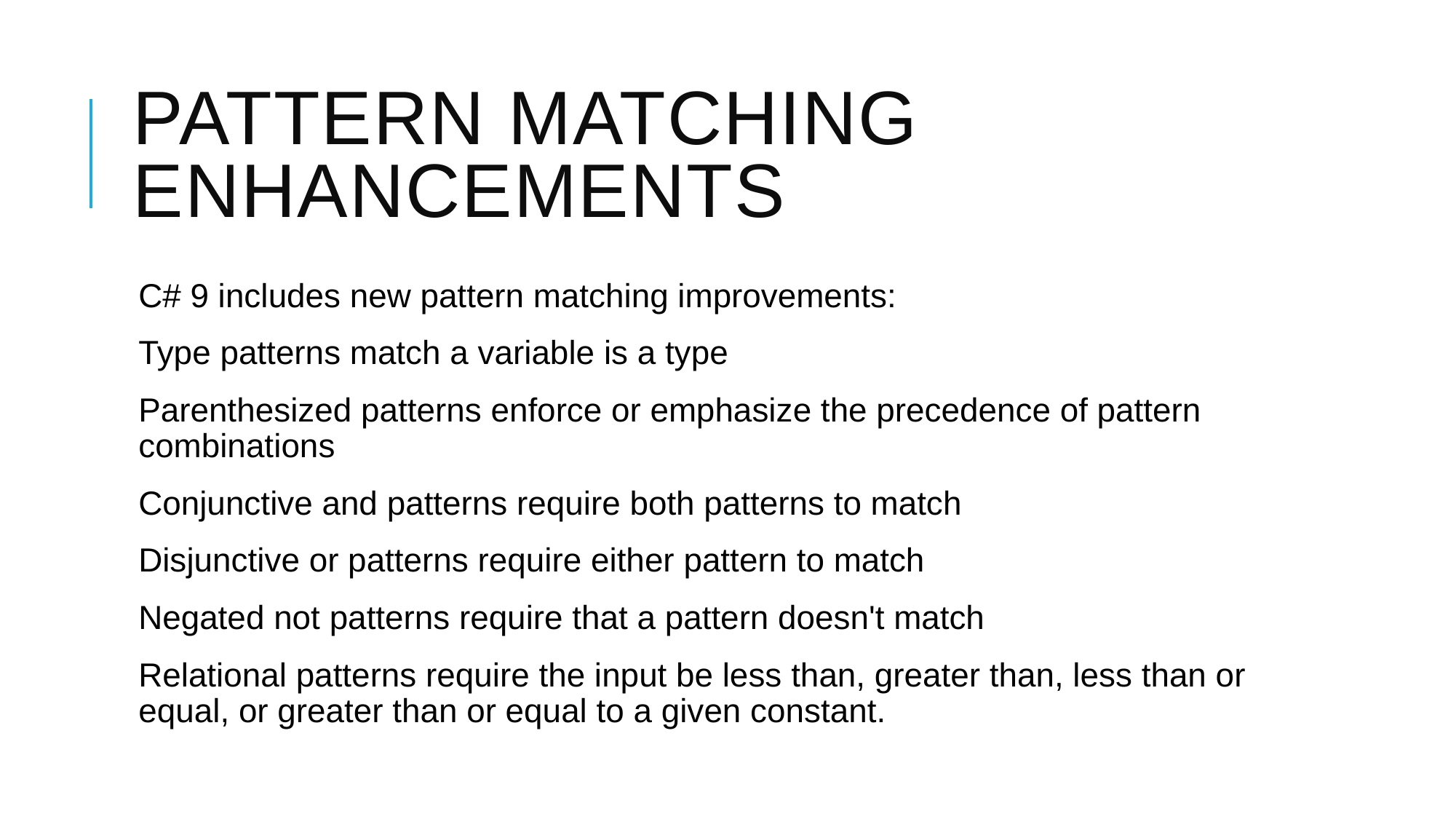

# Pattern matching enhancements
C# 9 includes new pattern matching improvements:
Type patterns match a variable is a type
Parenthesized patterns enforce or emphasize the precedence of pattern combinations
Conjunctive and patterns require both patterns to match
Disjunctive or patterns require either pattern to match
Negated not patterns require that a pattern doesn't match
Relational patterns require the input be less than, greater than, less than or equal, or greater than or equal to a given constant.